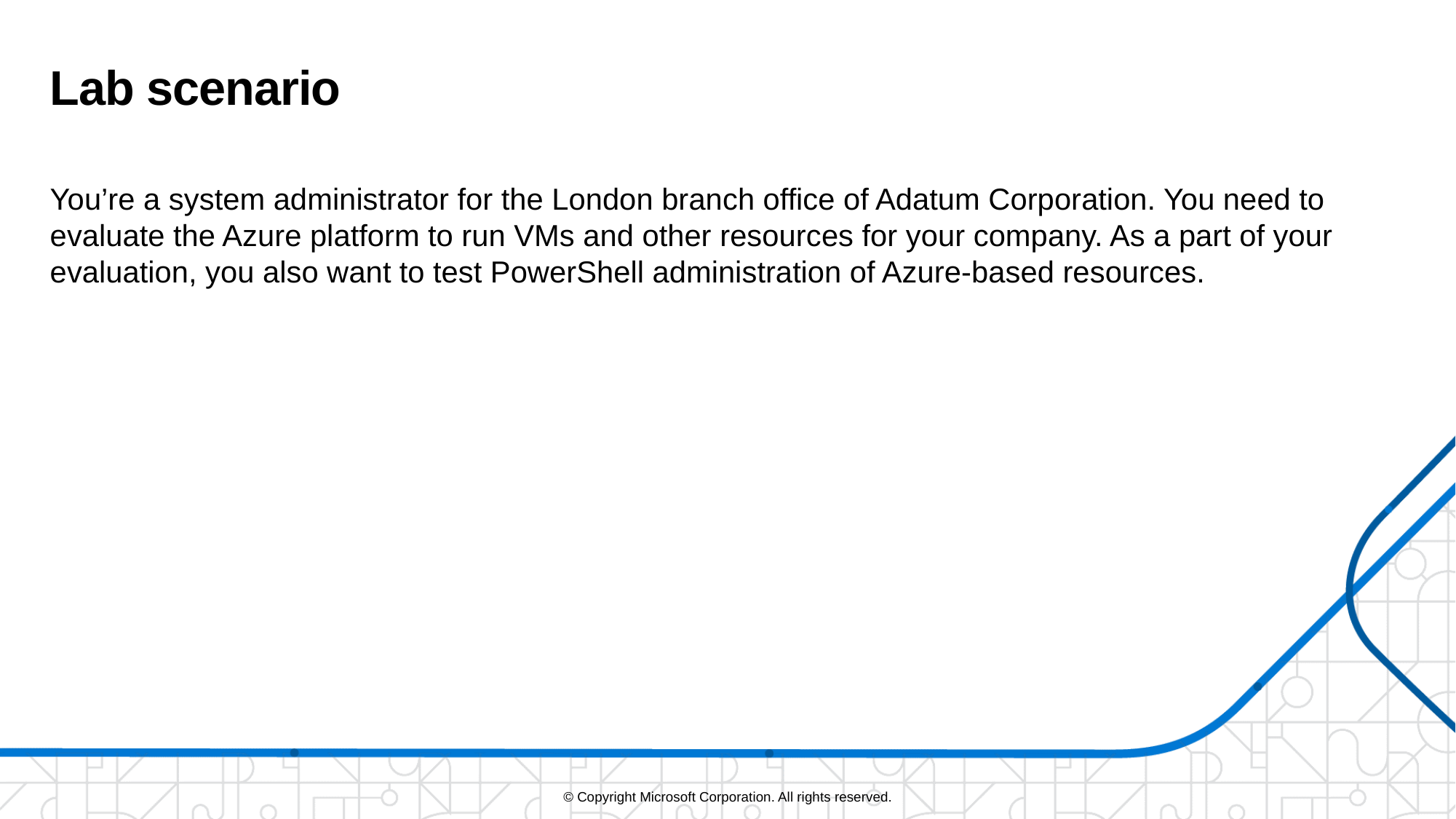

# Lab scenario
You’re a system administrator for the London branch office of Adatum Corporation. You need to evaluate the Azure platform to run VMs and other resources for your company. As a part of your evaluation, you also want to test PowerShell administration of Azure-based resources.